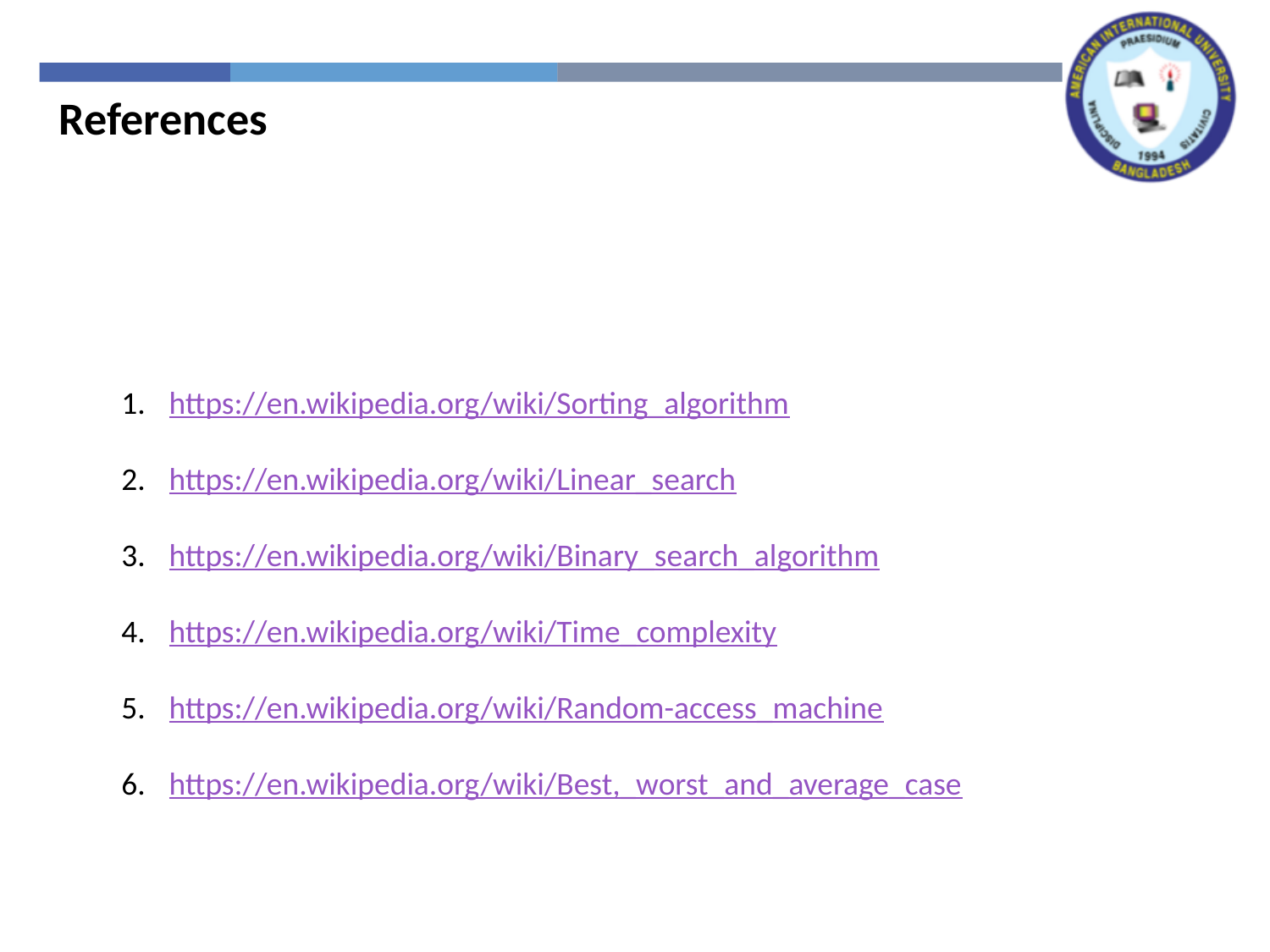

References

https://en.wikipedia.org/wiki/Sorting_algorithm

https://en.wikipedia.org/wiki/Linear_search

https://en.wikipedia.org/wiki/Binary_search_algorithm

https://en.wikipedia.org/wiki/Time_complexity

https://en.wikipedia.org/wiki/Random-access_machine

https://en.wikipedia.org/wiki/Best,_worst_and_average_case